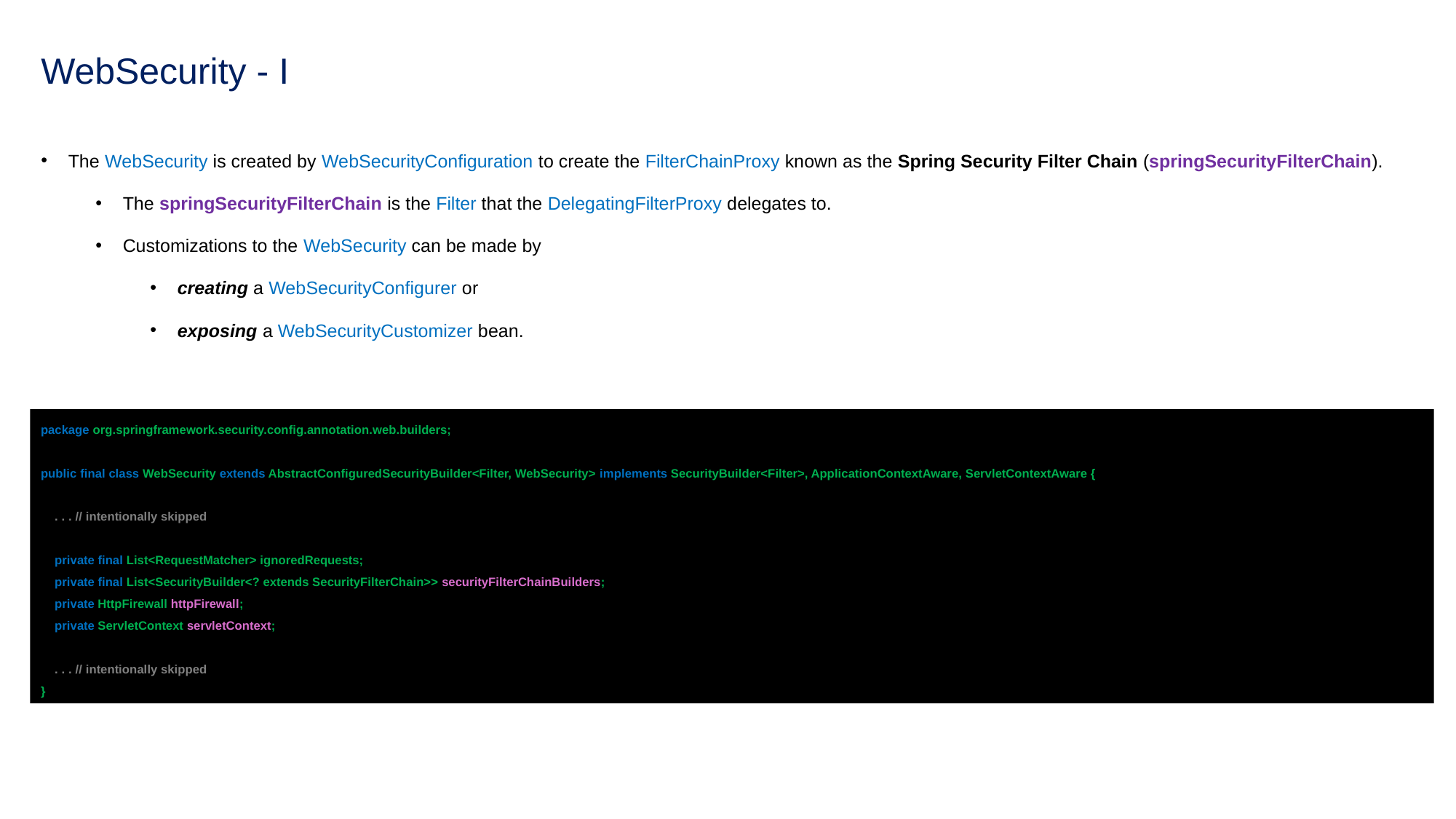

# WebSecurity - I
The WebSecurity is created by WebSecurityConfiguration to create the FilterChainProxy known as the Spring Security Filter Chain (springSecurityFilterChain).
The springSecurityFilterChain is the Filter that the DelegatingFilterProxy delegates to.
Customizations to the WebSecurity can be made by
creating a WebSecurityConfigurer or
exposing a WebSecurityCustomizer bean.
package org.springframework.security.config.annotation.web.builders;

public final class WebSecurity extends AbstractConfiguredSecurityBuilder<Filter, WebSecurity> implements SecurityBuilder<Filter>, ApplicationContextAware, ServletContextAware {

    . . . // intentionally skipped

    private final List<RequestMatcher> ignoredRequests;
    private final List<SecurityBuilder<? extends SecurityFilterChain>> securityFilterChainBuilders;
    private HttpFirewall httpFirewall;
    private ServletContext servletContext;

    . . . // intentionally skipped
}